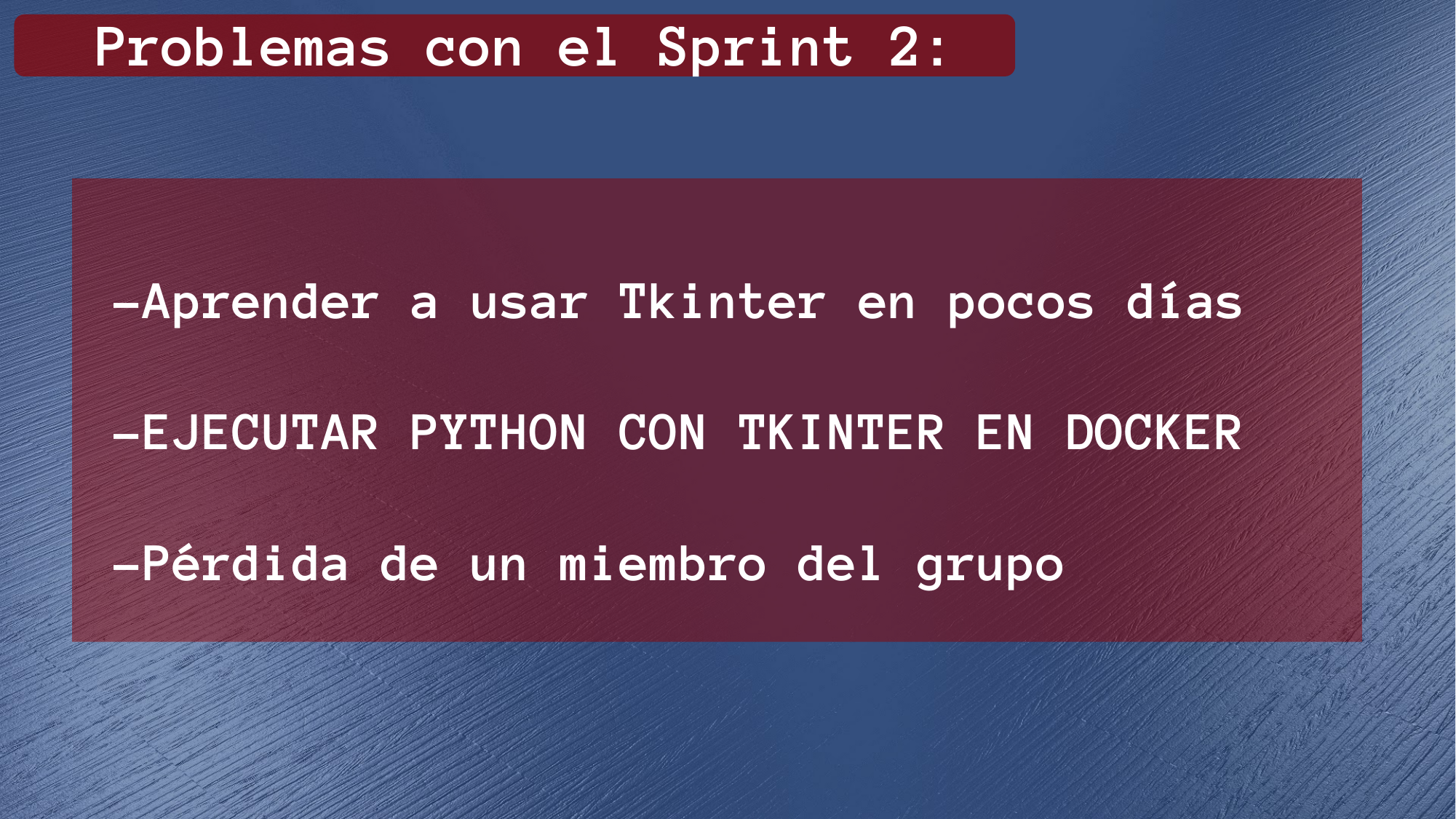

Problemas con el Sprint 2:

-Aprender a usar Tkinter en pocos días

-EJECUTAR PYTHON CON TKINTER EN DOCKER

-Pérdida de un miembro del grupo